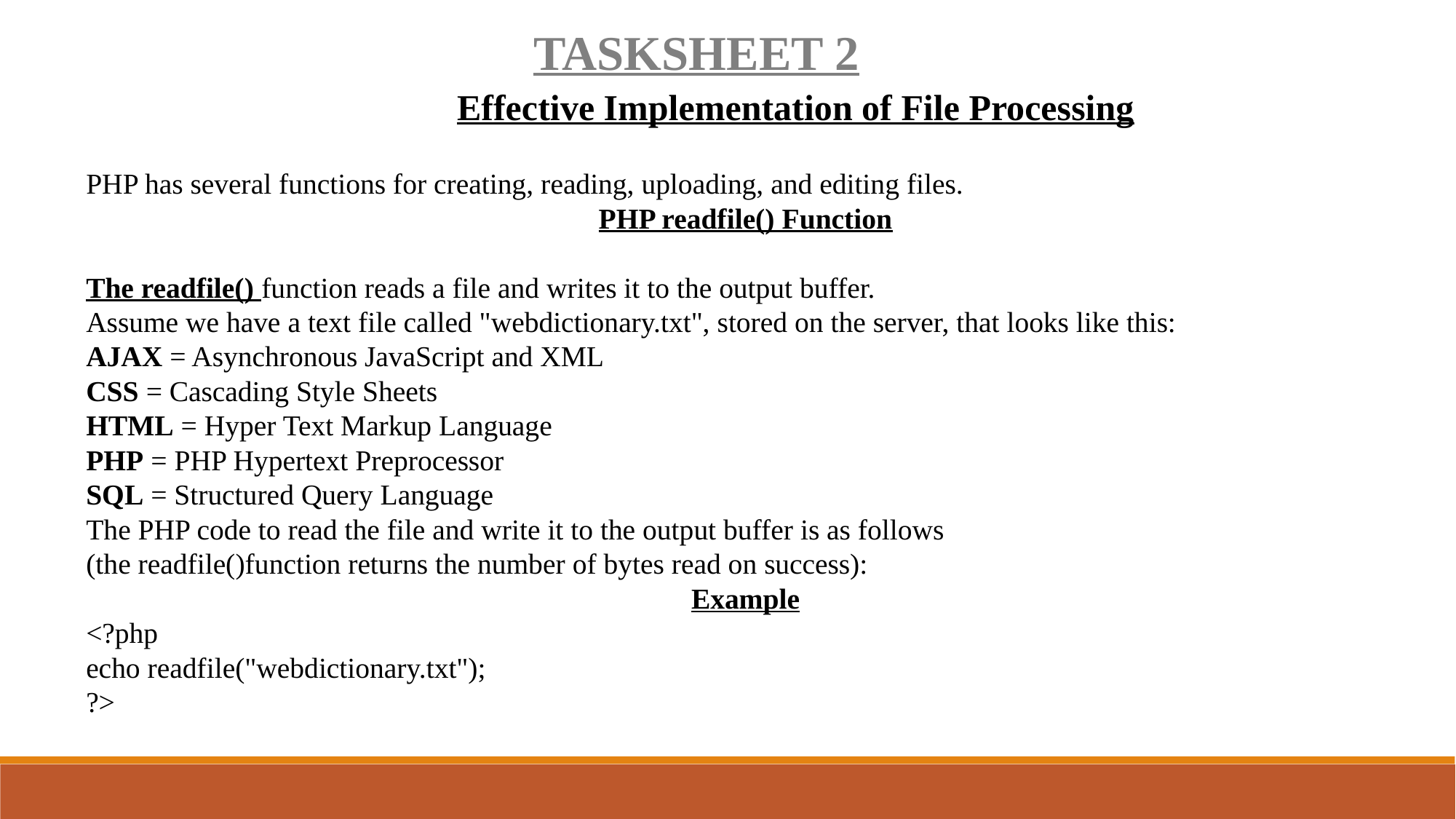

TASKSHEET 2
Effective Implementation of File Processing
PHP has several functions for creating, reading, uploading, and editing files.
PHP readfile() Function

The readfile() function reads a file and writes it to the output buffer.
Assume we have a text file called "webdictionary.txt", stored on the server, that looks like this:
AJAX = Asynchronous JavaScript and XML
CSS = Cascading Style Sheets
HTML = Hyper Text Markup Language
PHP = PHP Hypertext Preprocessor
SQL = Structured Query Language
The PHP code to read the file and write it to the output buffer is as follows
(the readfile()function returns the number of bytes read on success):
Example
<?php
echo readfile("webdictionary.txt");
?>